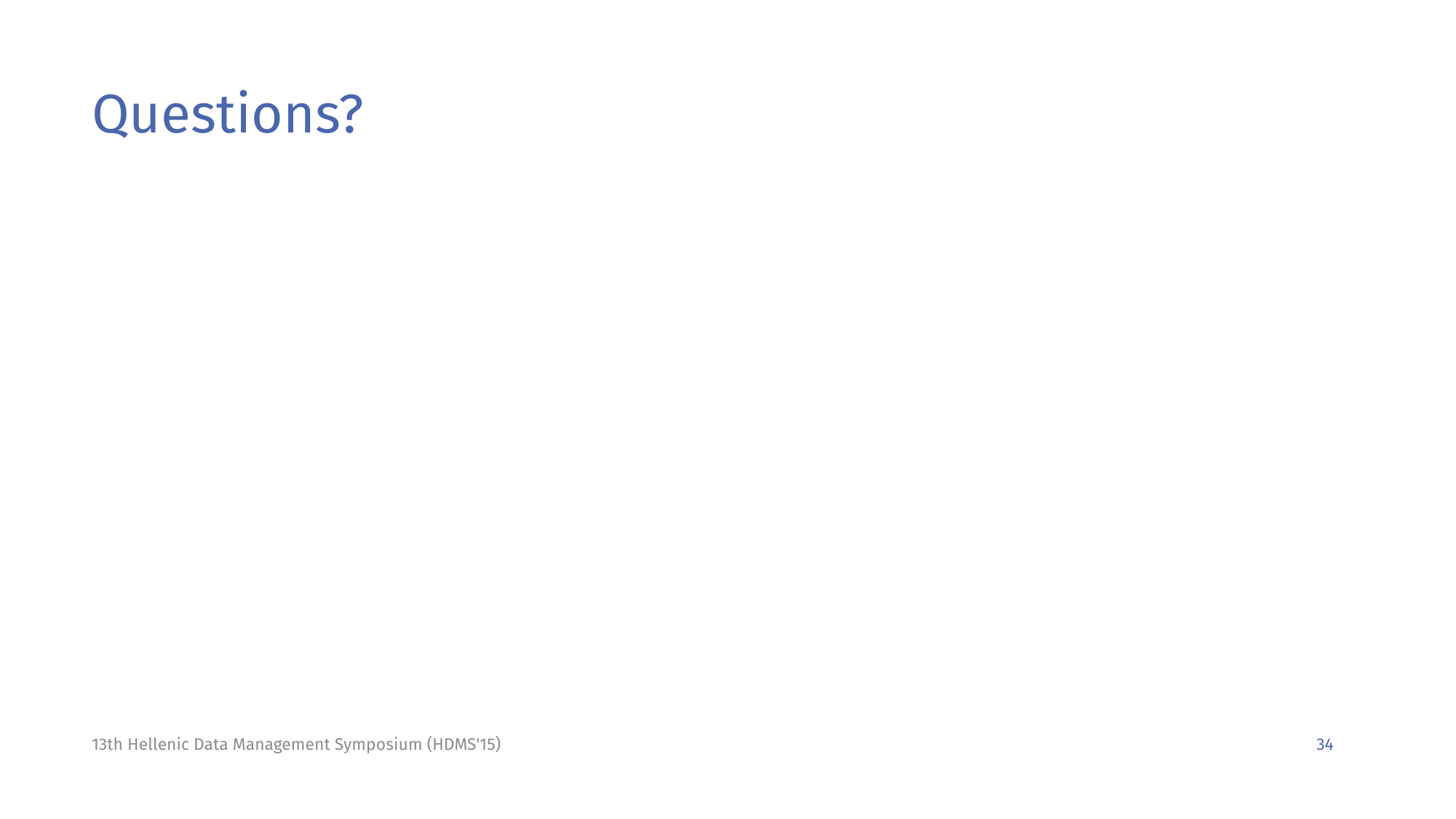

# Questions?

13th Hellenic Data Management Symposium (HDMS'15)
34